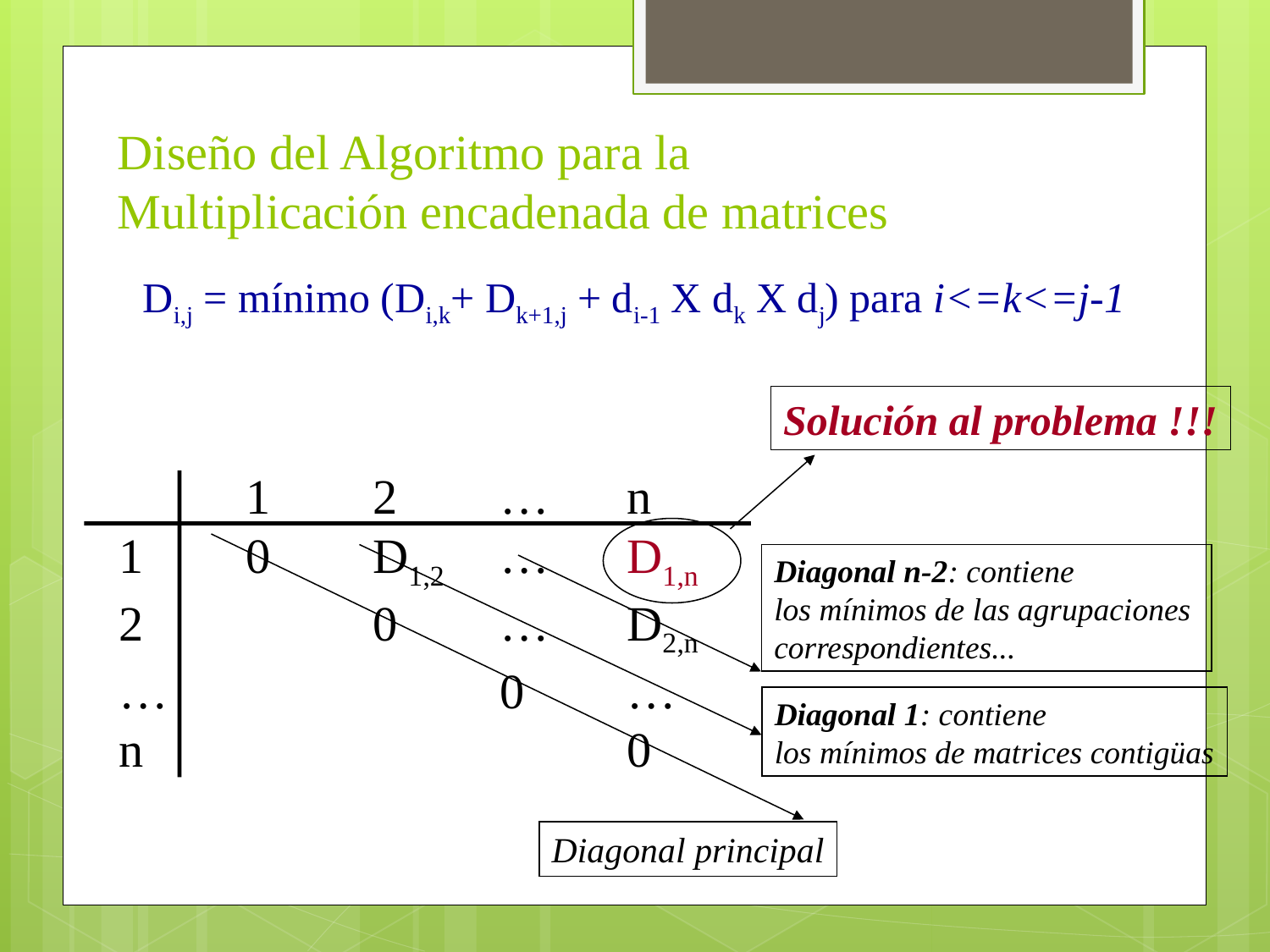

# Diseño del Algoritmo para la Multiplicación encadenada de matrices
Di,j = mínimo (Di,k+ Dk+1,j + di-1 X dk X dj) para i<=k<=j-1

Solución al problema !!!

	1	2	…	n
1	0	D1,2	…	D1,n
2		0	…	D2,n
…			0	…
n				0

Diagonal principal

Diagonal 1: contiene
los mínimos de matrices contigüas
Diagonal n-2: contiene
los mínimos de las agrupaciones
correspondientes...